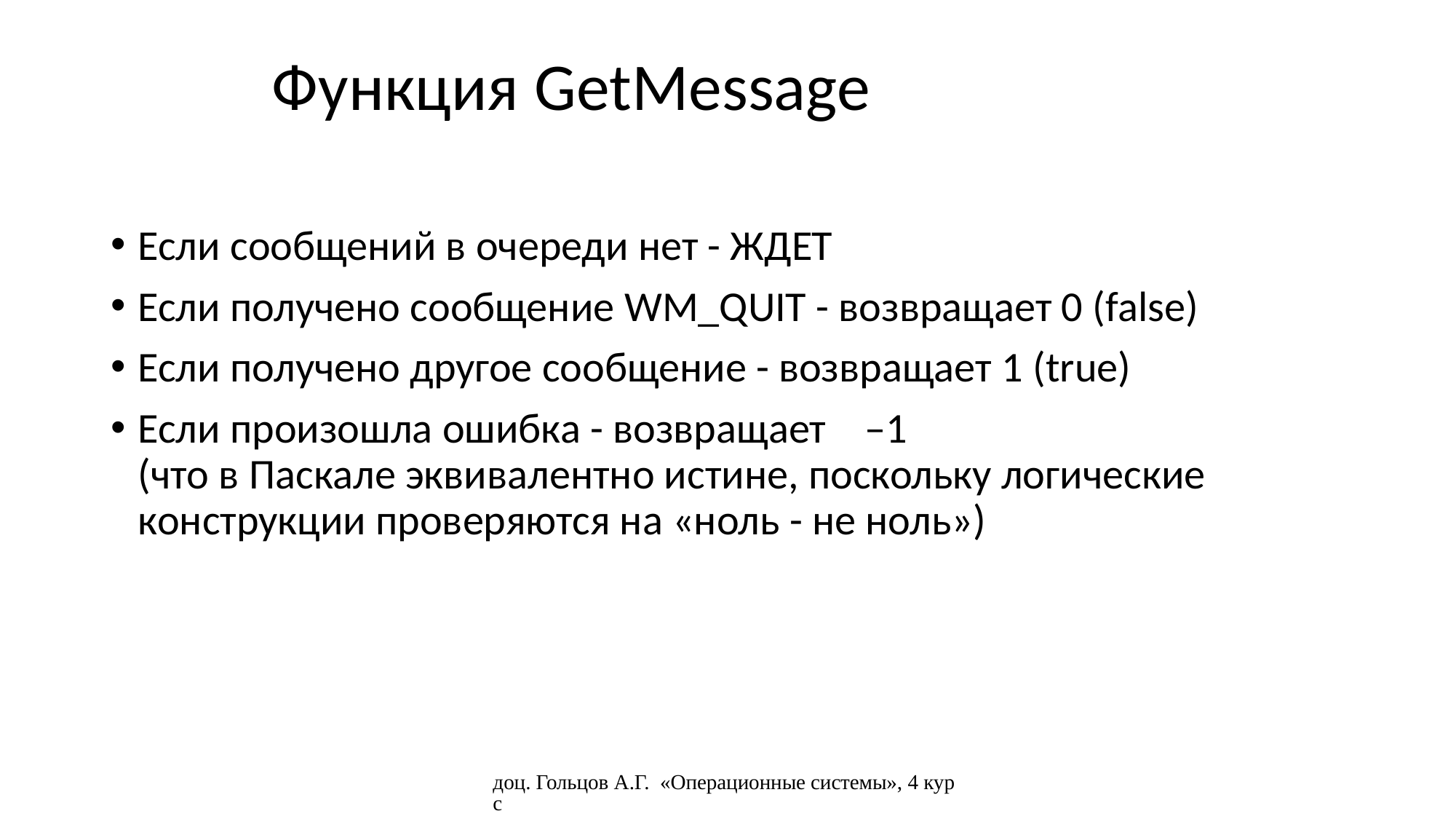

# Функция GetMessage
Если сообщений в очереди нет - ЖДЕТ
Если получено сообщение WM_QUIT - возвращает 0 (false)
Если получено другое сообщение - возвращает 1 (true)
Если произошла ошибка - возвращает    –1
(что в Паскале эквивалентно истине, поскольку логические конструкции проверяются на «ноль - не ноль»)
доц. Гольцов А.Г.  «Операционные системы», 4 курс